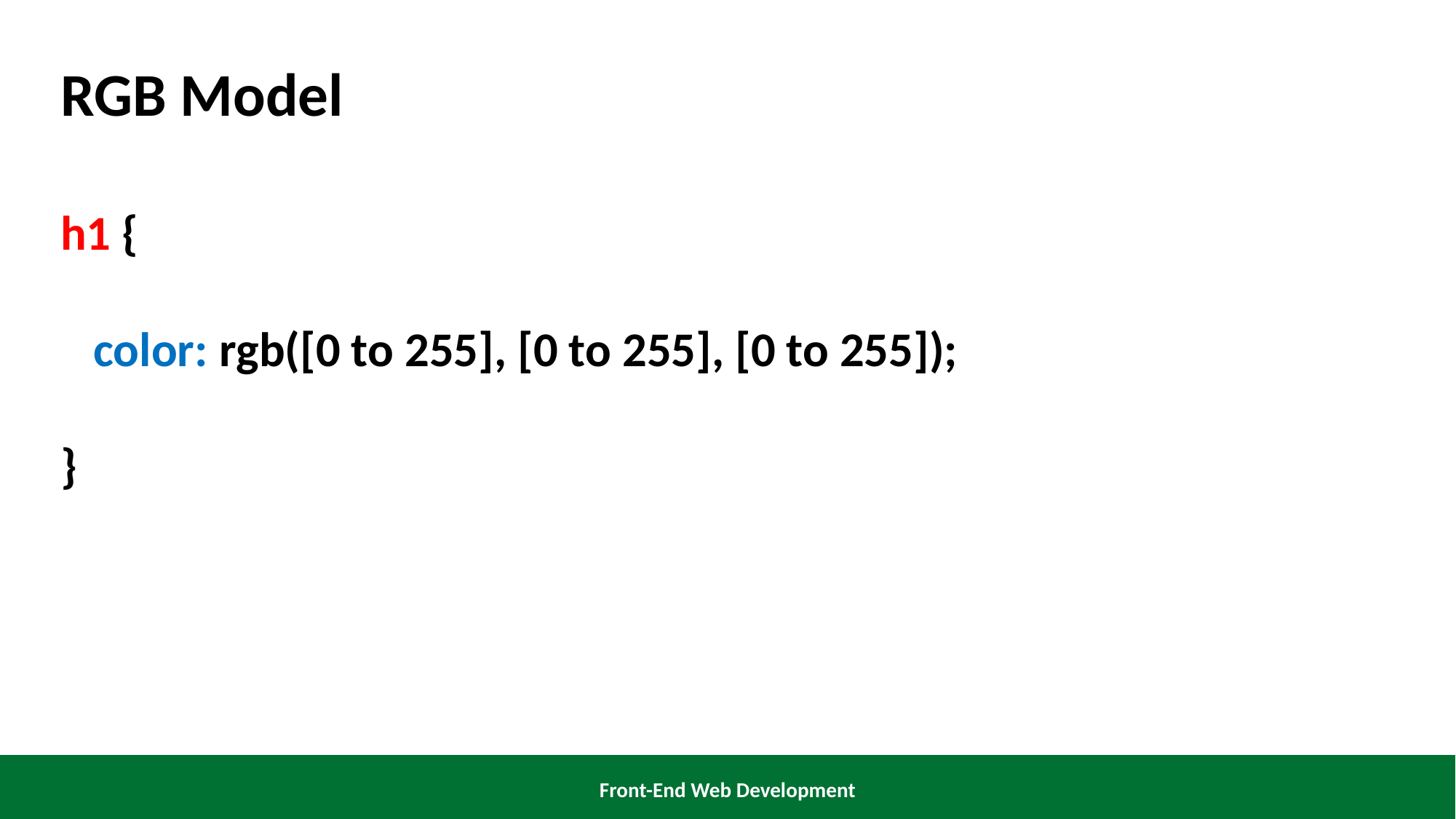

RGB Model

h1 {

   color: rgb([0 to 255], [0 to 255], [0 to 255]);

}